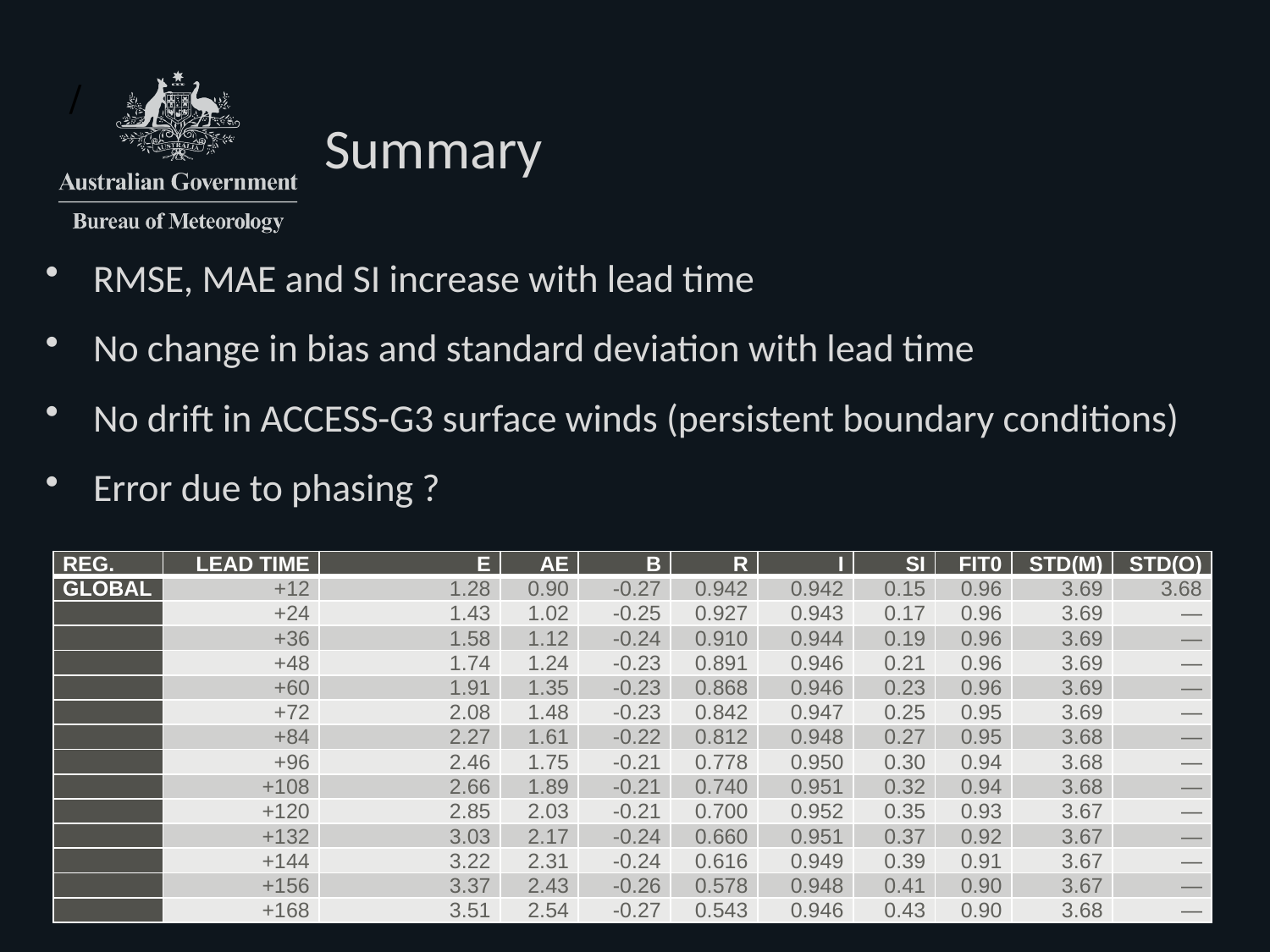

# Summary
RMSE, MAE and SI increase with lead time
No change in bias and standard deviation with lead time
No drift in ACCESS-G3 surface winds (persistent boundary conditions)
Error due to phasing ?
| REG. | LEAD TIME | E | AE | B | R | I | SI | FIT0 | STD(M) | STD(O) |
| --- | --- | --- | --- | --- | --- | --- | --- | --- | --- | --- |
| GLOBAL | +12 | 1.28 | 0.90 | -0.27 | 0.942 | 0.942 | 0.15 | 0.96 | 3.69 | 3.68 |
|  | +24 | 1.43 | 1.02 | -0.25 | 0.927 | 0.943 | 0.17 | 0.96 | 3.69 | — |
|  | +36 | 1.58 | 1.12 | -0.24 | 0.910 | 0.944 | 0.19 | 0.96 | 3.69 | — |
|  | +48 | 1.74 | 1.24 | -0.23 | 0.891 | 0.946 | 0.21 | 0.96 | 3.69 | — |
|  | +60 | 1.91 | 1.35 | -0.23 | 0.868 | 0.946 | 0.23 | 0.96 | 3.69 | — |
|  | +72 | 2.08 | 1.48 | -0.23 | 0.842 | 0.947 | 0.25 | 0.95 | 3.69 | — |
|  | +84 | 2.27 | 1.61 | -0.22 | 0.812 | 0.948 | 0.27 | 0.95 | 3.68 | — |
|  | +96 | 2.46 | 1.75 | -0.21 | 0.778 | 0.950 | 0.30 | 0.94 | 3.68 | — |
|  | +108 | 2.66 | 1.89 | -0.21 | 0.740 | 0.951 | 0.32 | 0.94 | 3.68 | — |
|  | +120 | 2.85 | 2.03 | -0.21 | 0.700 | 0.952 | 0.35 | 0.93 | 3.67 | — |
|  | +132 | 3.03 | 2.17 | -0.24 | 0.660 | 0.951 | 0.37 | 0.92 | 3.67 | — |
|  | +144 | 3.22 | 2.31 | -0.24 | 0.616 | 0.949 | 0.39 | 0.91 | 3.67 | — |
|  | +156 | 3.37 | 2.43 | -0.26 | 0.578 | 0.948 | 0.41 | 0.90 | 3.67 | — |
|  | +168 | 3.51 | 2.54 | -0.27 | 0.543 | 0.946 | 0.43 | 0.90 | 3.68 | — |